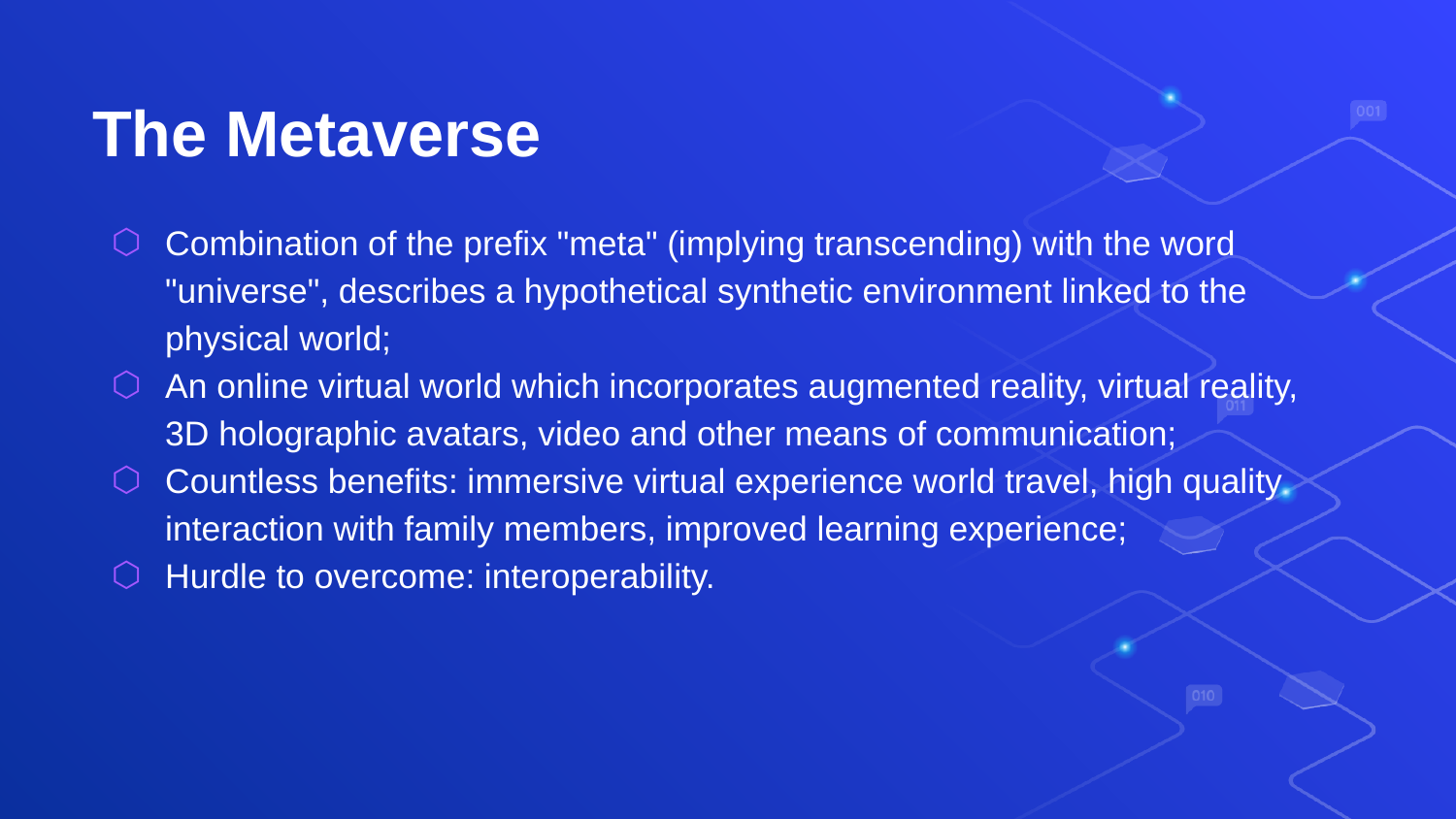

# The Metaverse
Combination of the prefix "meta" (implying transcending) with the word "universe", describes a hypothetical synthetic environment linked to the physical world;
An online virtual world which incorporates augmented reality, virtual reality, 3D holographic avatars, video and other means of communication;
Countless benefits: immersive virtual experience world travel, high quality interaction with family members, improved learning experience;
Hurdle to overcome: interoperability.